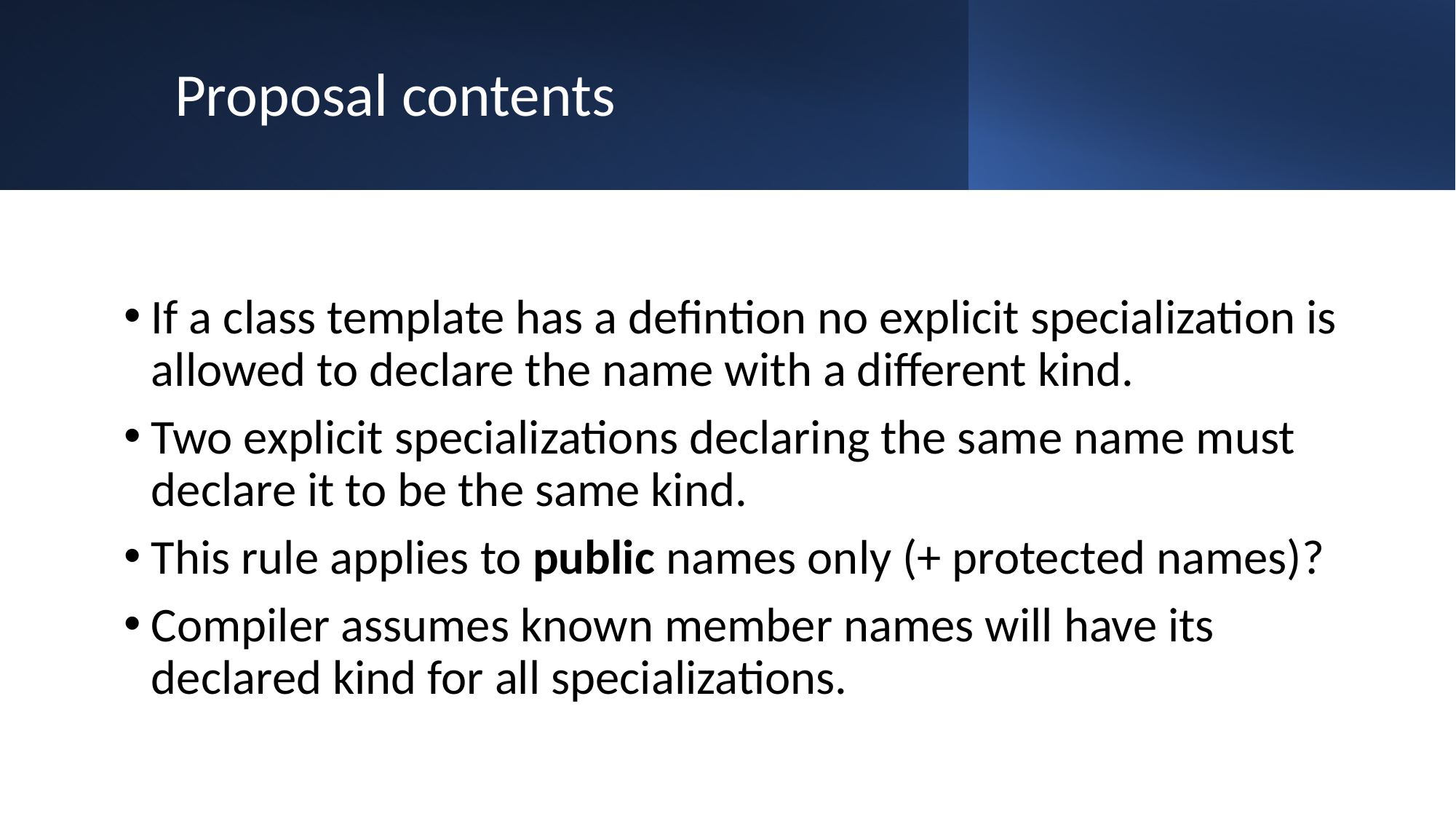

# Proposal contents
If a class template has a defintion no explicit specialization is allowed to declare the name with a different kind.
Two explicit specializations declaring the same name must declare it to be the same kind.
This rule applies to public names only (+ protected names)?
Compiler assumes known member names will have its declared kind for all specializations.